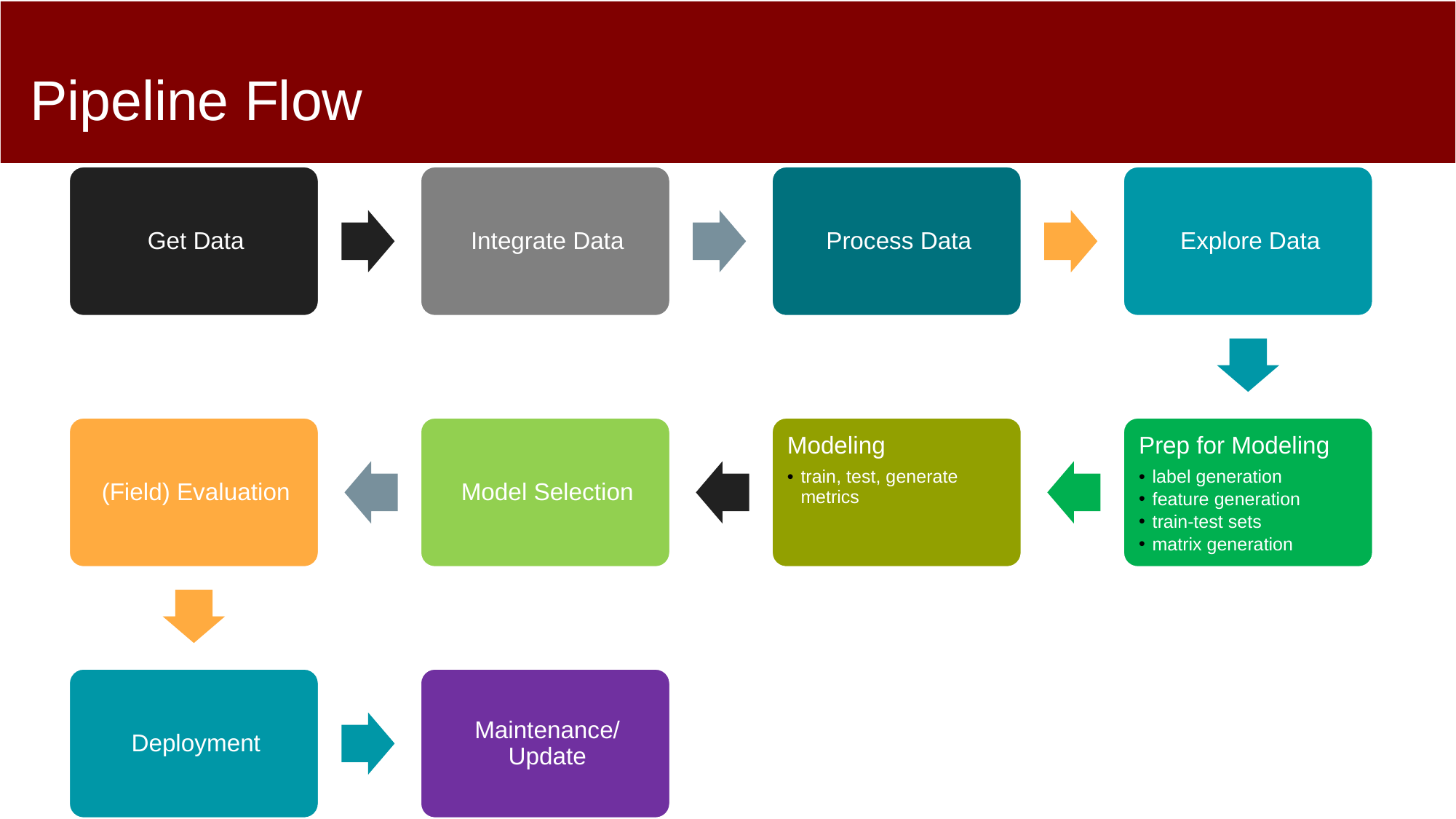

# Pipeline Flow
Get Data

Integrate Data

Process Data

Explore Data

Prep for Modeling
label generation
feature generation
train-test sets
matrix generation

Modeling
train, test, generate metrics

Model Selection

(Field) Evaluation

Deployment

Maintenance/Update